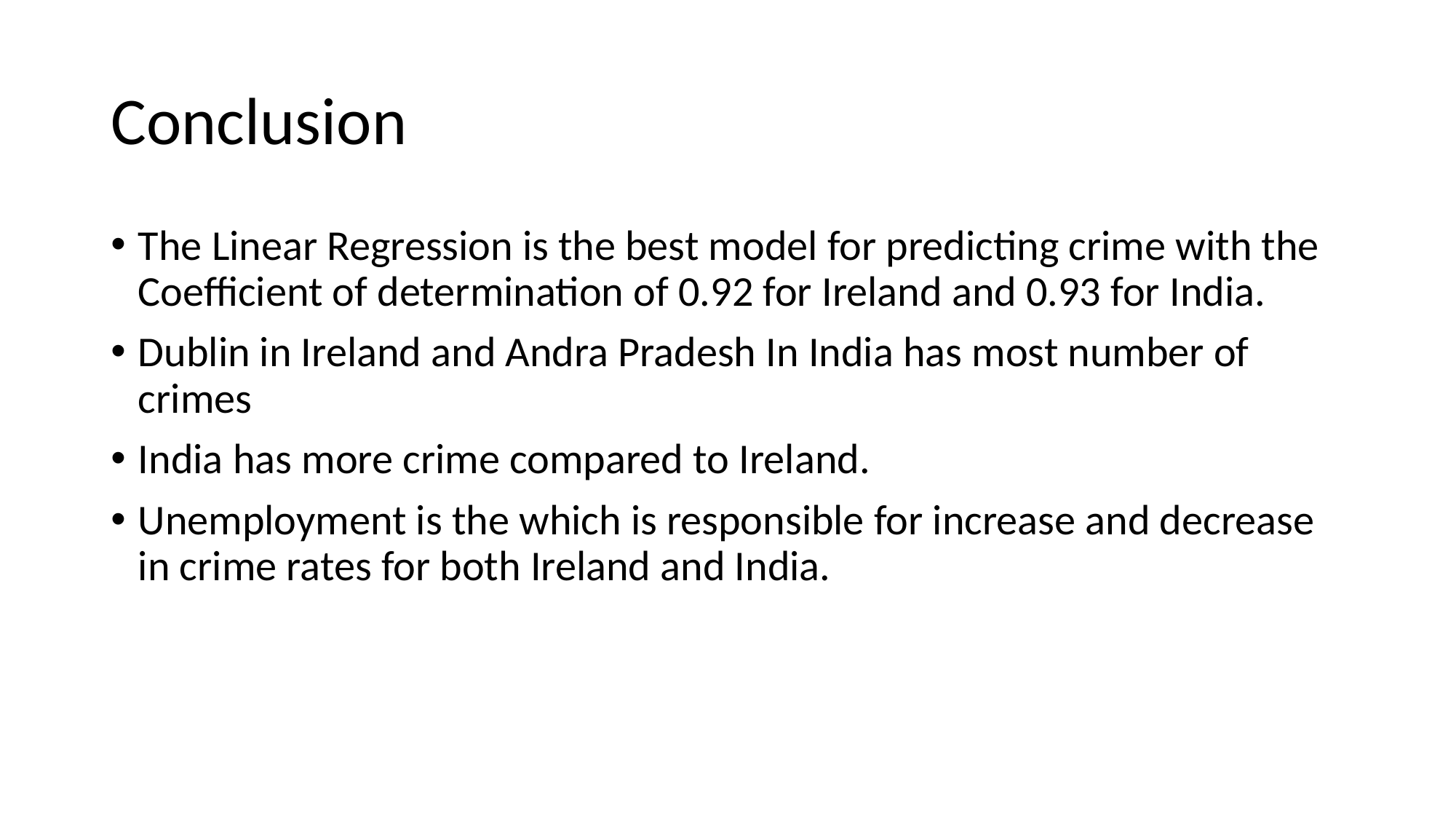

# Conclusion
The Linear Regression is the best model for predicting crime with the Coefficient of determination of 0.92 for Ireland and 0.93 for India.
Dublin in Ireland and Andra Pradesh In India has most number of crimes
India has more crime compared to Ireland.
Unemployment is the which is responsible for increase and decrease in crime rates for both Ireland and India.